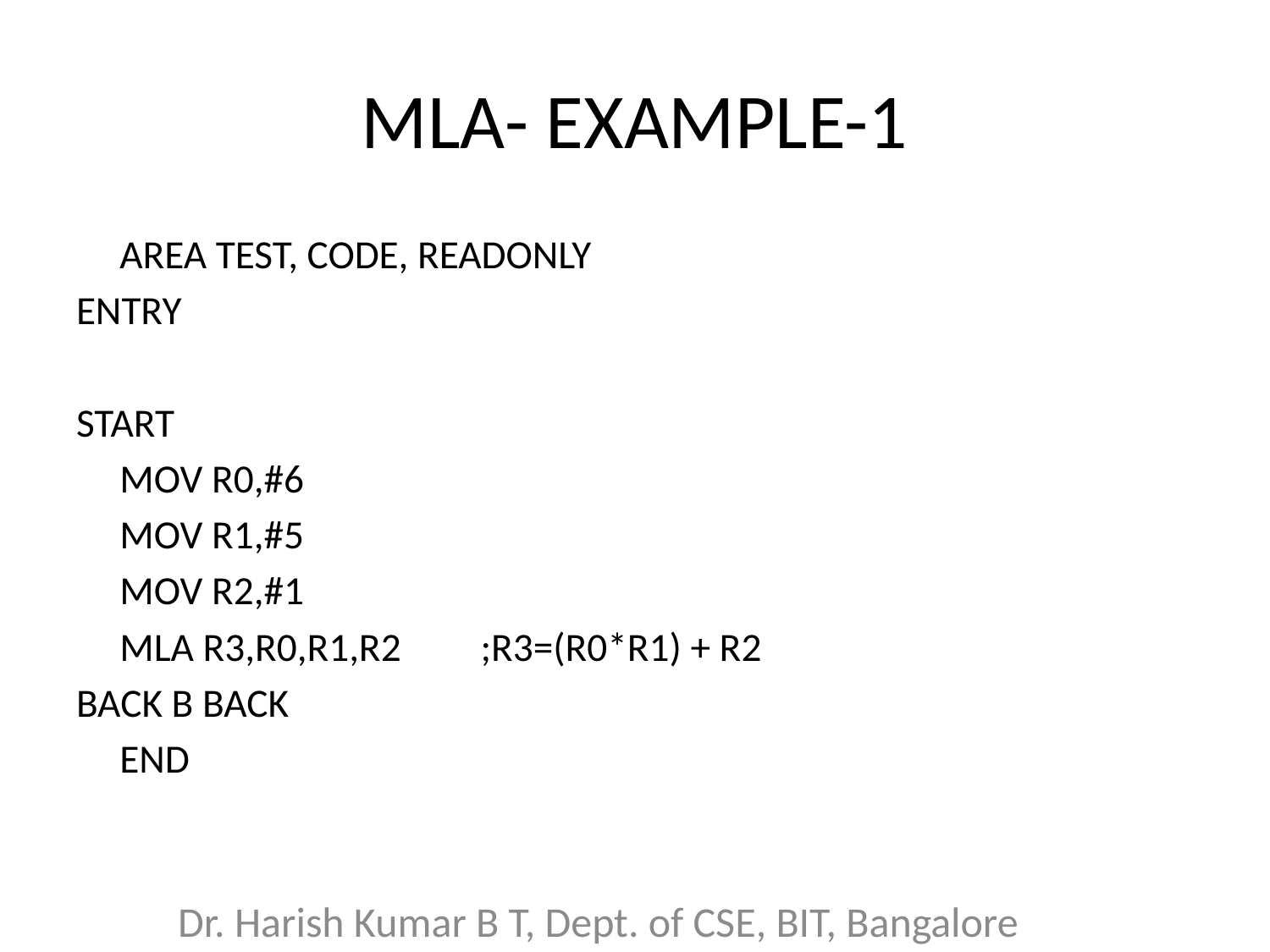

# MLA- EXAMPLE-1
	AREA TEST, CODE, READONLY
ENTRY

START
	MOV R0,#6
	MOV R1,#5
	MOV R2,#1
	MLA R3,R0,R1,R2  		;R3=(R0*R1) + R2
BACK B BACK
	END